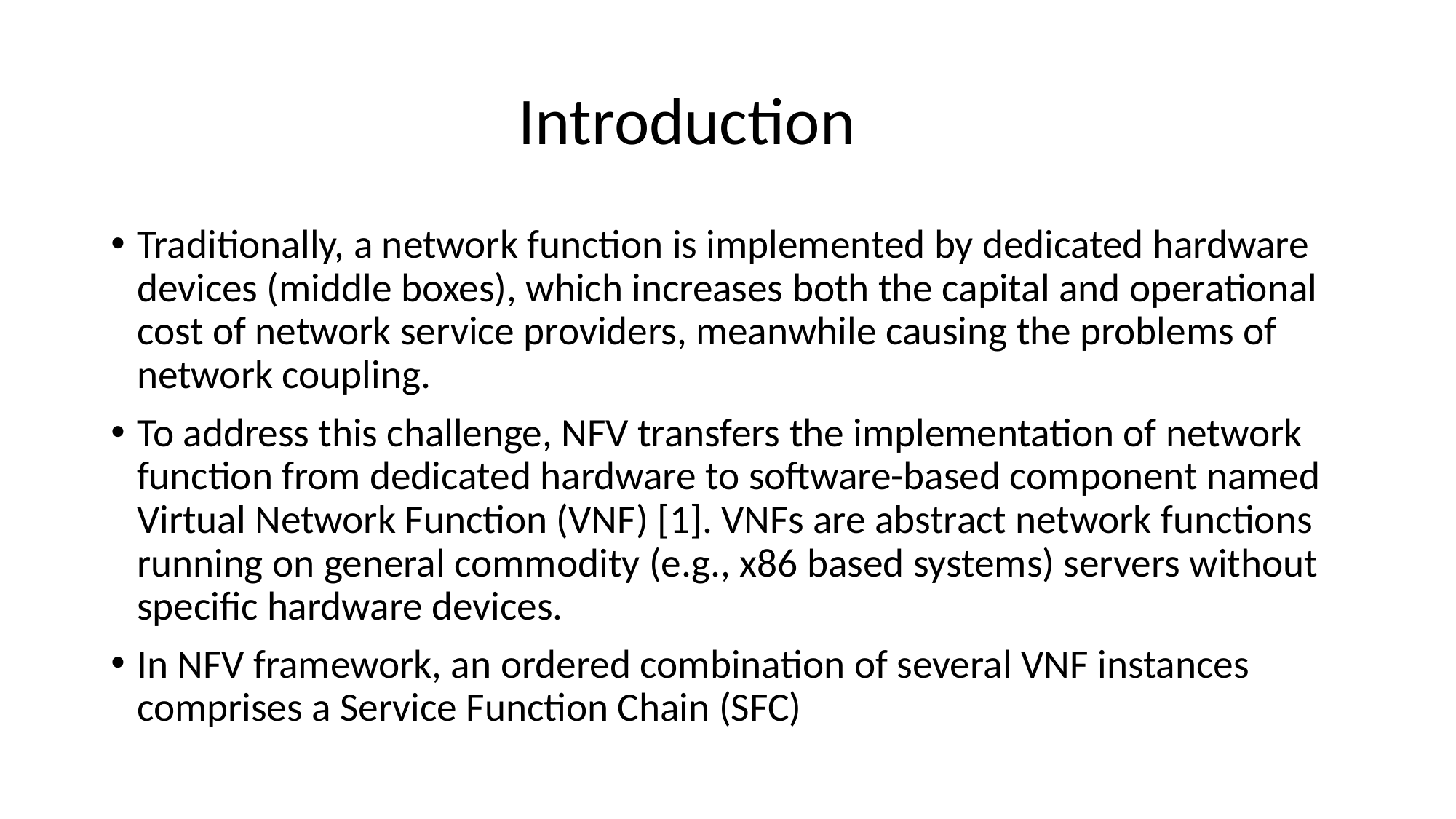

# Introduction
Traditionally, a network function is implemented by dedicated hardware devices (middle boxes), which increases both the capital and operational cost of network service providers, meanwhile causing the problems of network coupling.
To address this challenge, NFV transfers the implementation of network function from dedicated hardware to software-based component named Virtual Network Function (VNF) [1]. VNFs are abstract network functions running on general commodity (e.g., x86 based systems) servers without specific hardware devices.
In NFV framework, an ordered combination of several VNF instances comprises a Service Function Chain (SFC)